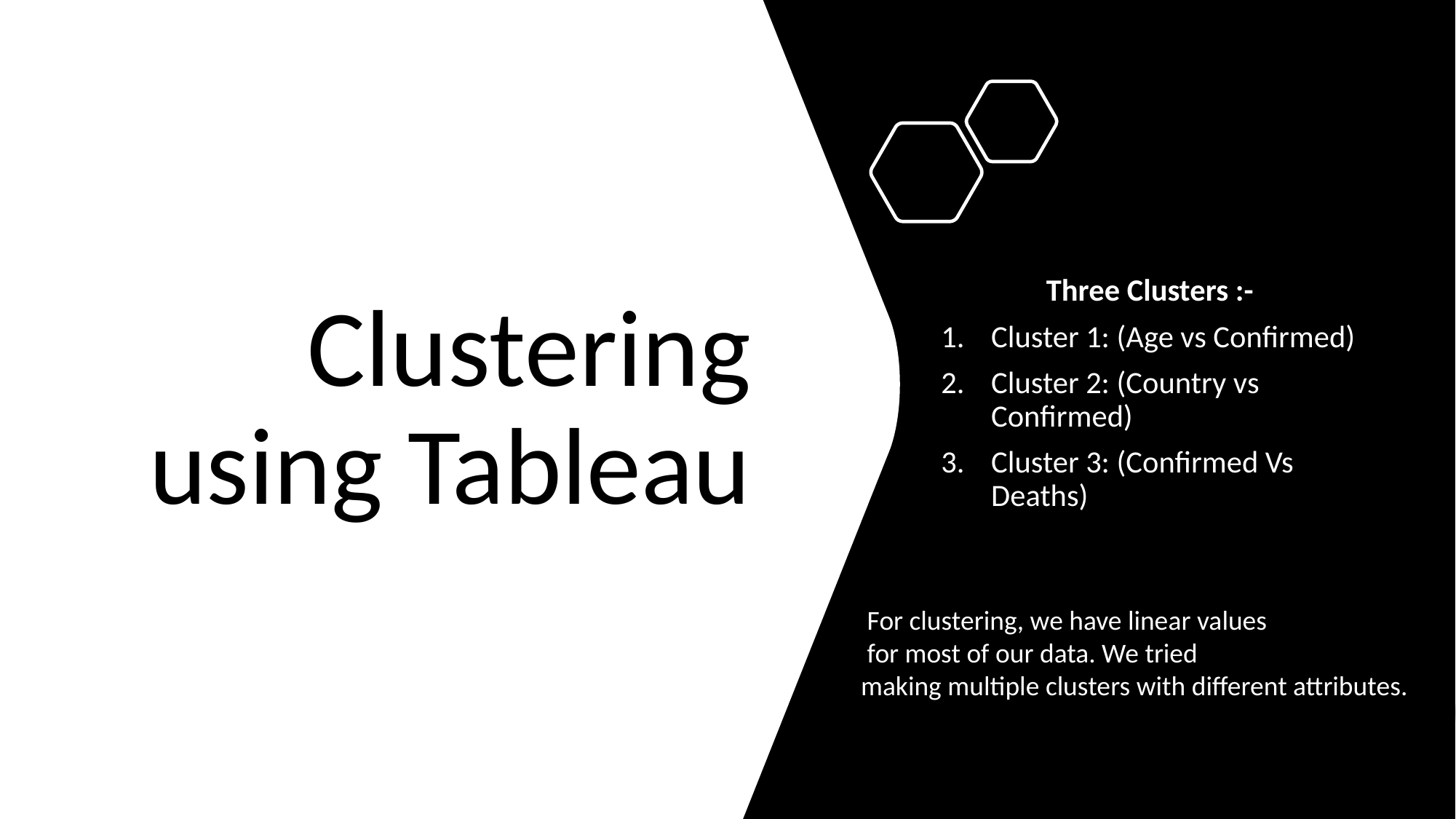

# Clustering using Tableau
Three Clusters :-
Cluster 1: (Age vs Confirmed)
Cluster 2: (Country vs Confirmed)
Cluster 3: (Confirmed Vs Deaths)

 For clustering, we have linear values
 for most of our data. We tried
making multiple clusters with different attributes.